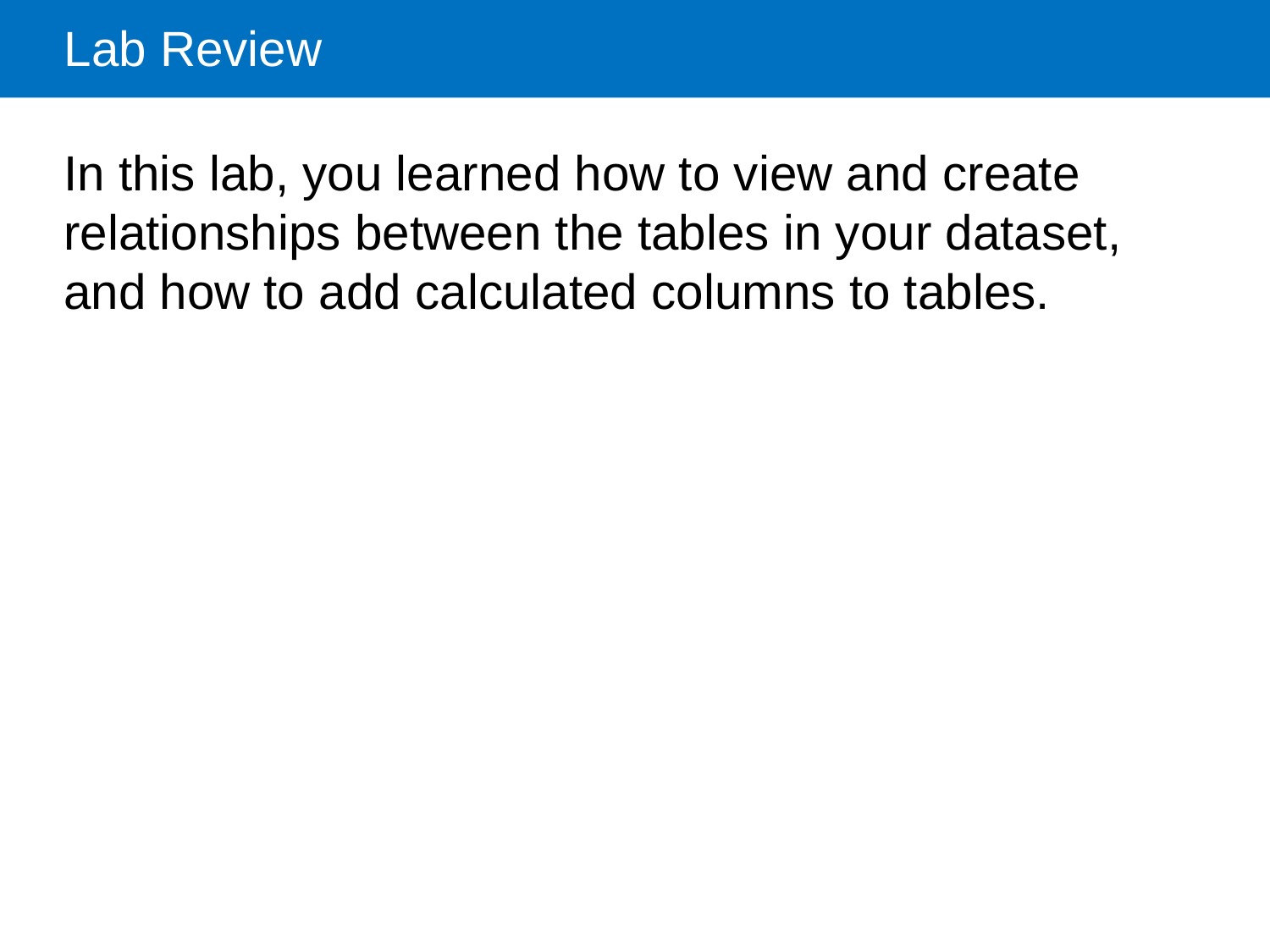

# Lab Review
In this lab, you learned how to view and create relationships between the tables in your dataset, and how to add calculated columns to tables.